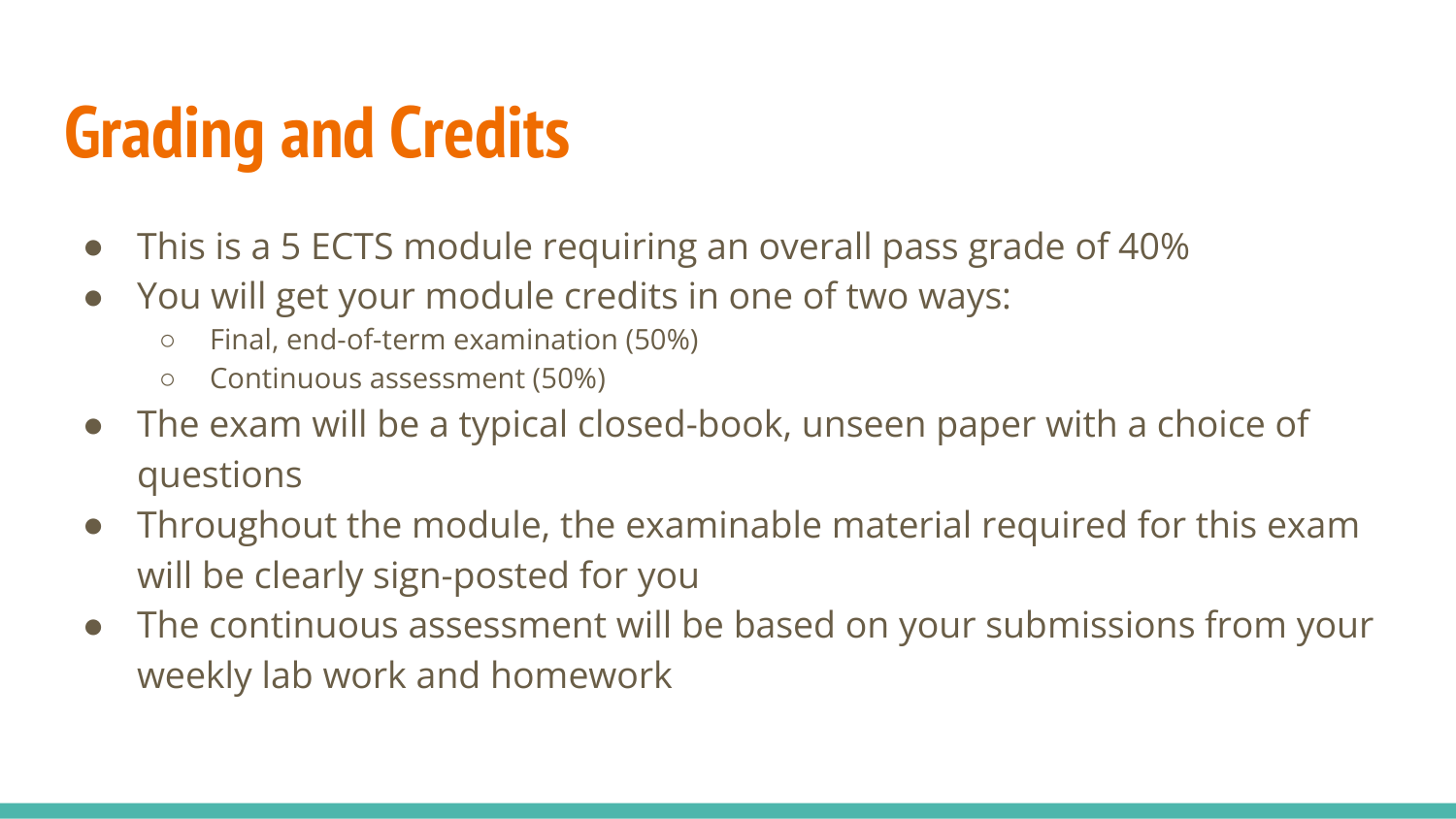

# Grading and Credits
This is a 5 ECTS module requiring an overall pass grade of 40%
You will get your module credits in one of two ways:
Final, end-of-term examination (50%)
Continuous assessment (50%)
The exam will be a typical closed-book, unseen paper with a choice of questions
Throughout the module, the examinable material required for this exam will be clearly sign-posted for you
The continuous assessment will be based on your submissions from your weekly lab work and homework